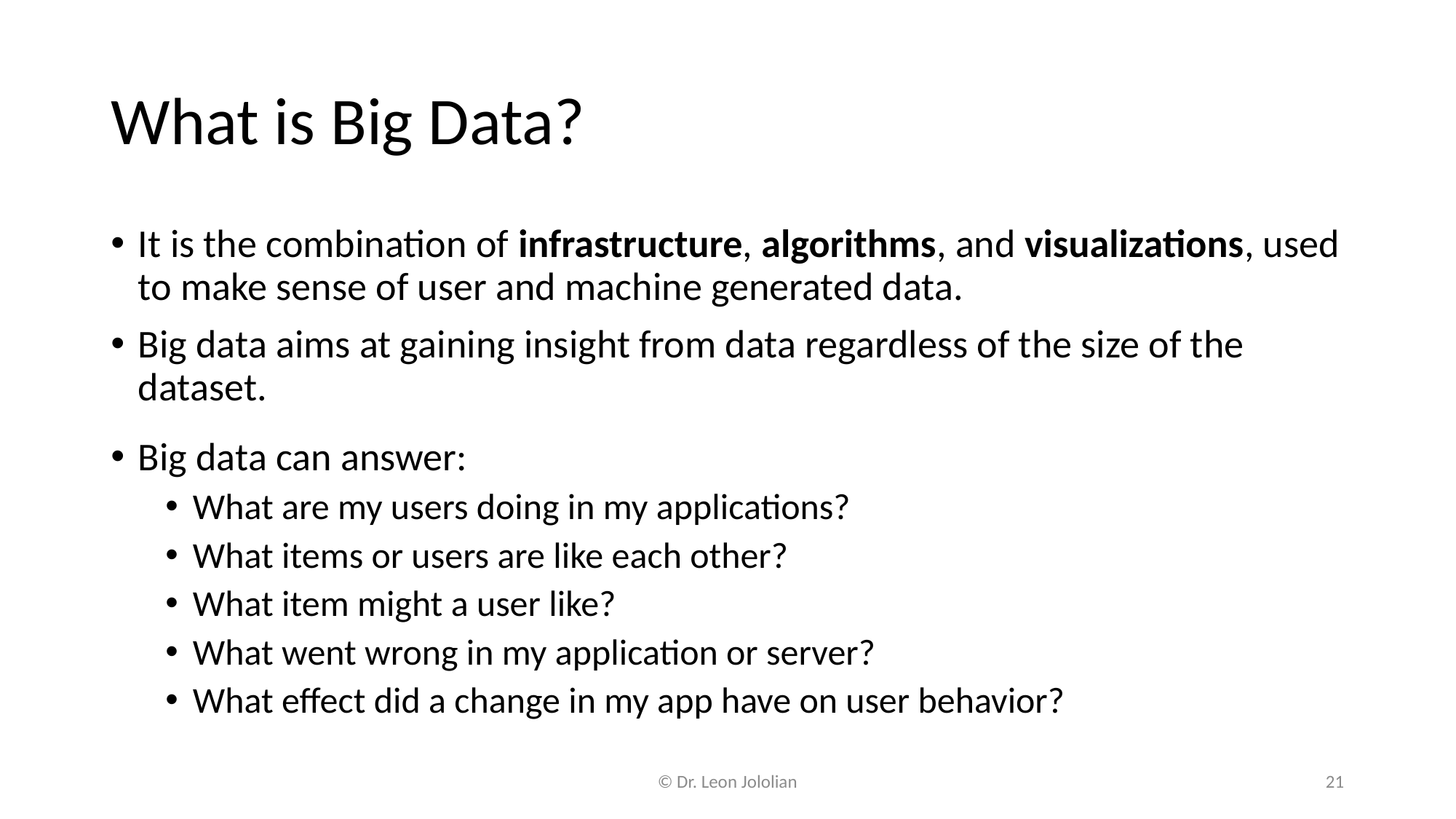

# What is Big Data?
It is the combination of infrastructure, algorithms, and visualizations, used to make sense of user and machine generated data.
Big data aims at gaining insight from data regardless of the size of the dataset.
Big data can answer:
What are my users doing in my applications?
What items or users are like each other?
What item might a user like?
What went wrong in my application or server?
What effect did a change in my app have on user behavior?
© Dr. Leon Jololian
21